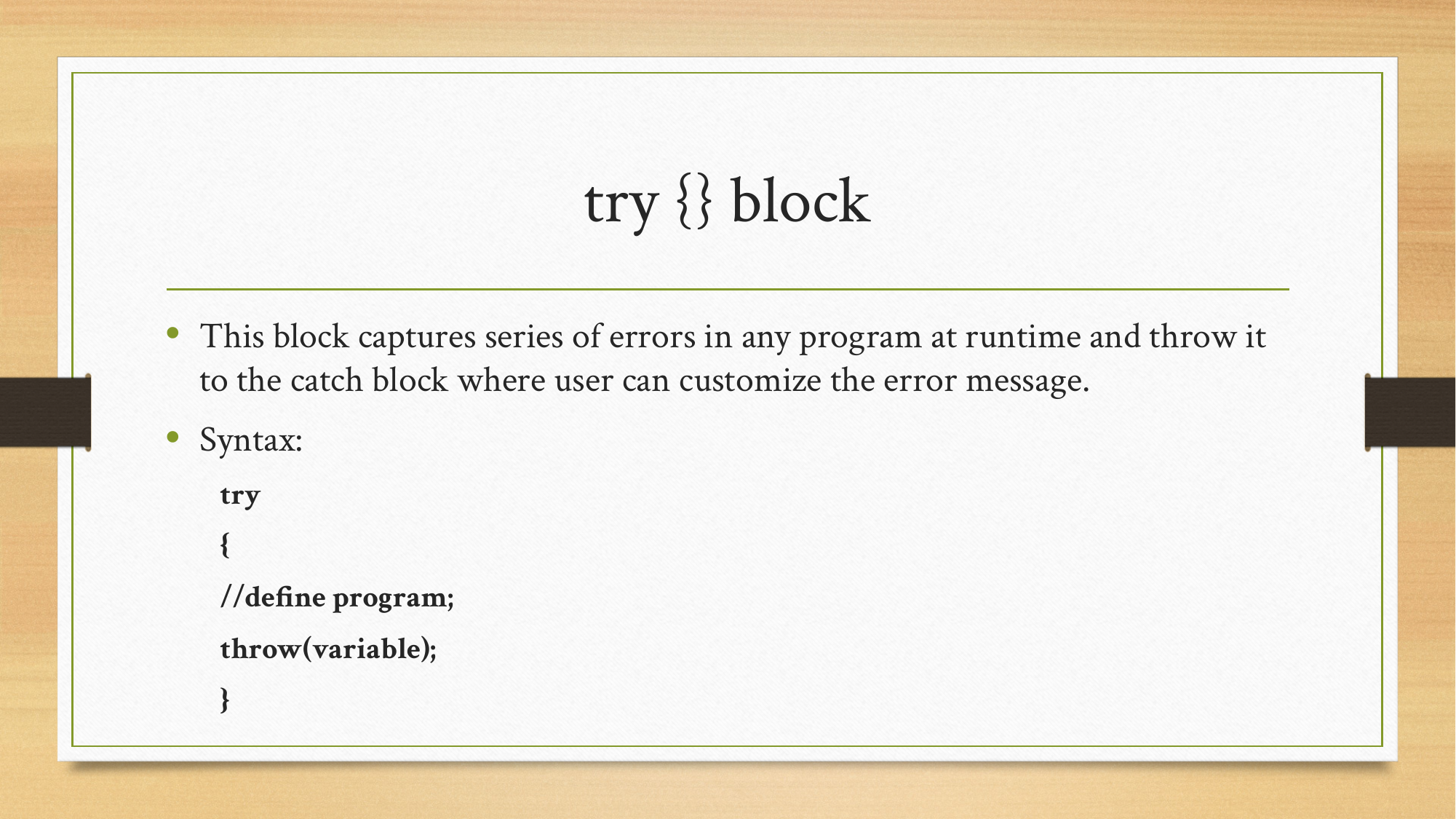

# try {} block
This block captures series of errors in any program at runtime and throw it to the catch block where user can customize the error message.
Syntax:
try
{
//define program;
throw(variable);
}